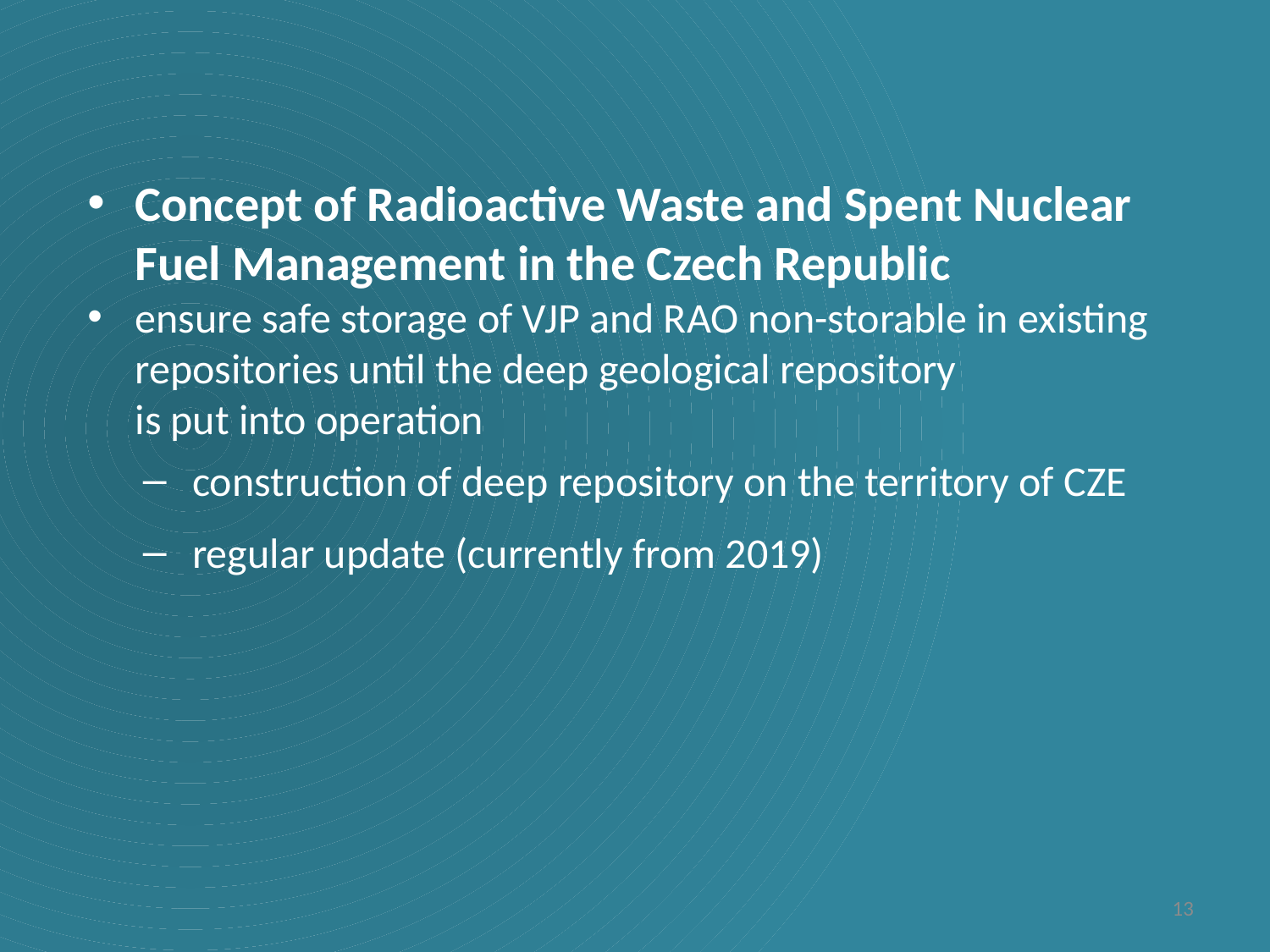

Concept of Radioactive Waste and Spent Nuclear Fuel Management in the Czech Republic
ensure safe storage of VJP and RAO non-storable in existing repositories until the deep geological repository
is put into operation
construction of deep repository on the territory of CZE
regular update (currently from 2019)
13